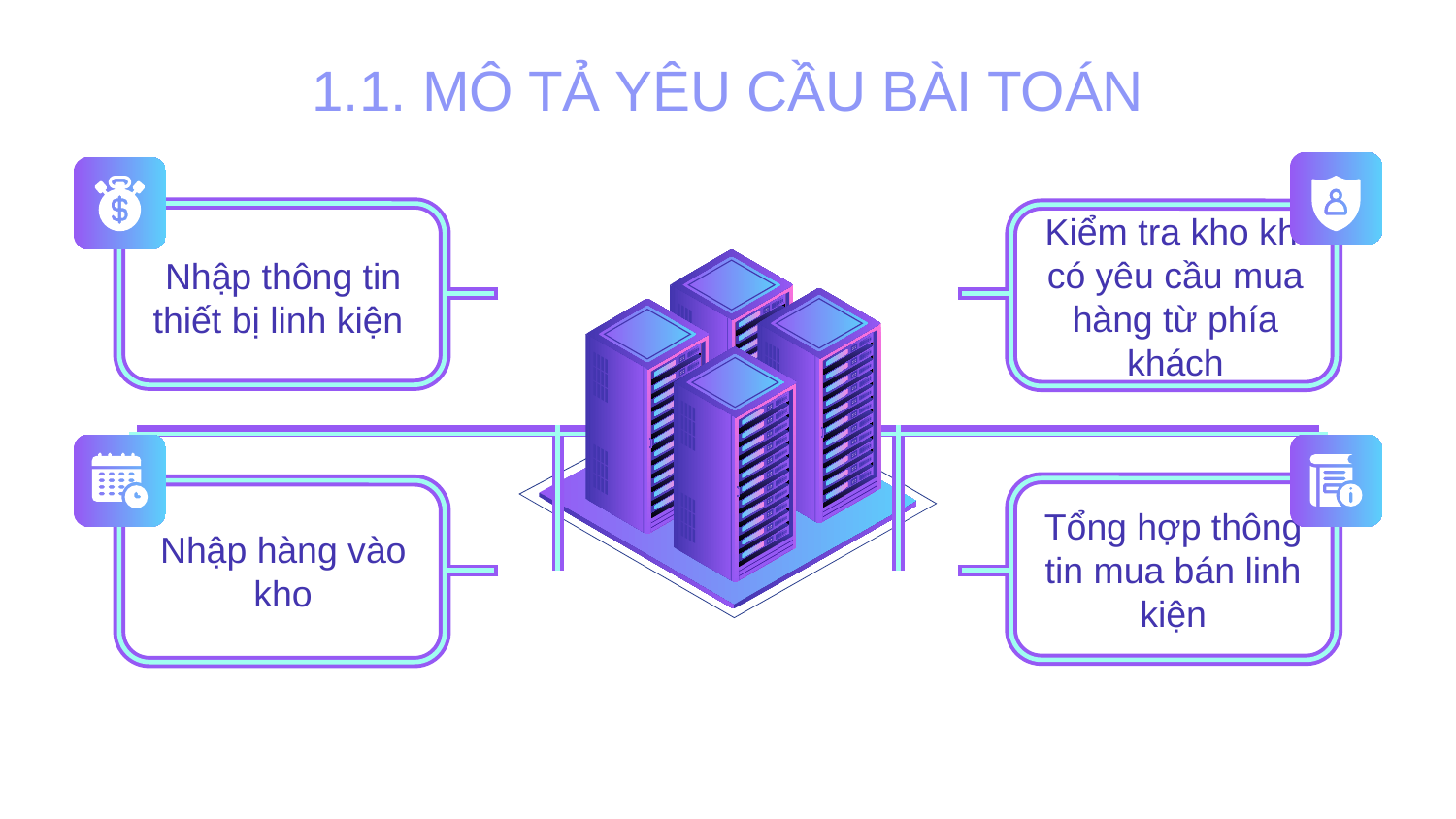

# 1.1. MÔ TẢ YÊU CẦU BÀI TOÁN

Nhập thông tin thiết bị linh kiện
Kiểm tra kho khi
có yêu cầu mua hàng từ phía khách

Tổng hợp thông tin mua bán linh kiện
Nhập hàng vào kho